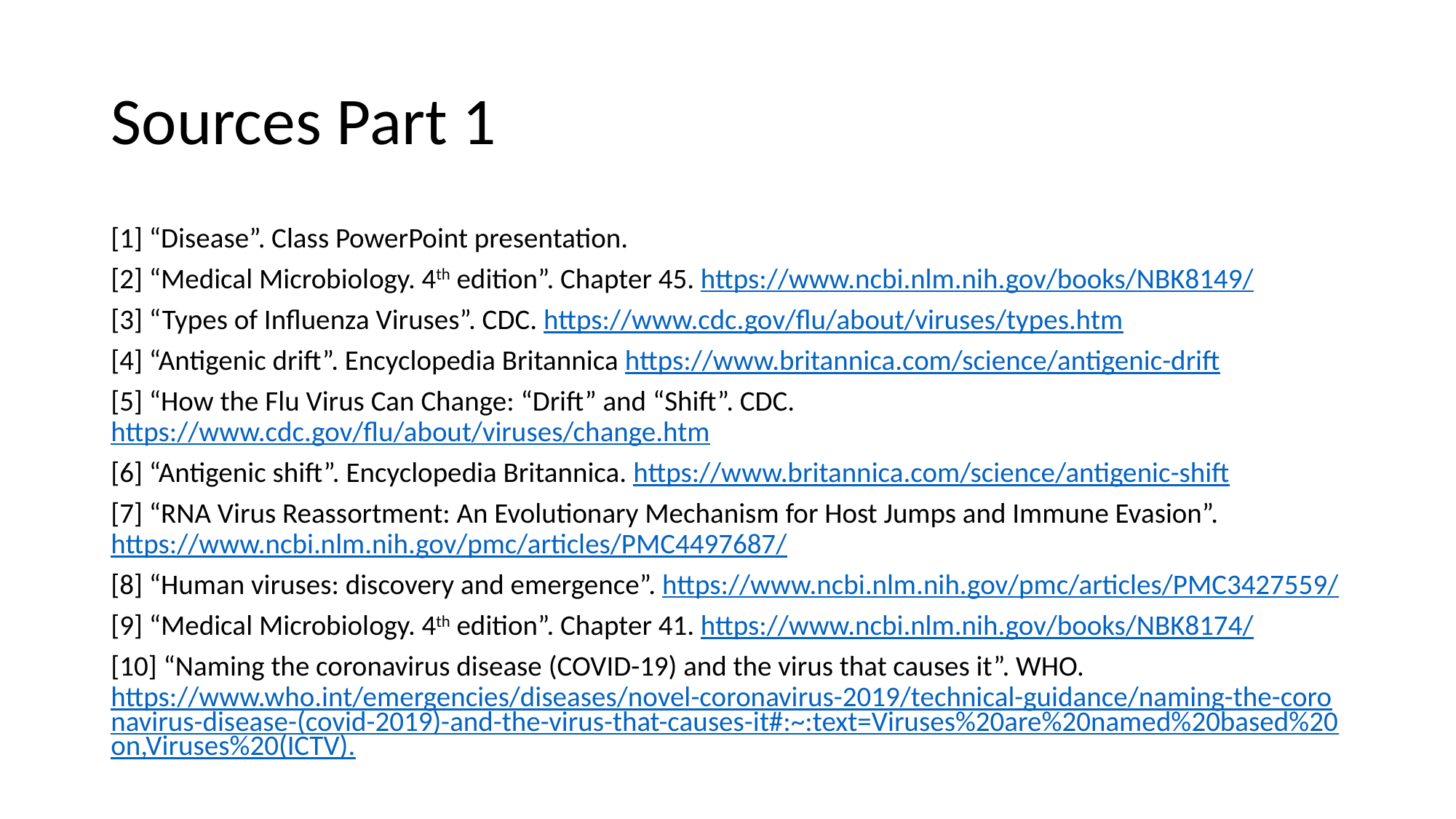

# Sources Part 1
[1] “Disease”. Class PowerPoint presentation.
[2] “Medical Microbiology. 4th edition”. Chapter 45. https://www.ncbi.nlm.nih.gov/books/NBK8149/
[3] “Types of Influenza Viruses”. CDC. https://www.cdc.gov/flu/about/viruses/types.htm
[4] “Antigenic drift”. Encyclopedia Britannica https://www.britannica.com/science/antigenic-drift
[5] “How the Flu Virus Can Change: “Drift” and “Shift”. CDC. https://www.cdc.gov/flu/about/viruses/change.htm
[6] “Antigenic shift”. Encyclopedia Britannica. https://www.britannica.com/science/antigenic-shift
[7] “RNA Virus Reassortment: An Evolutionary Mechanism for Host Jumps and Immune Evasion”. https://www.ncbi.nlm.nih.gov/pmc/articles/PMC4497687/
[8] “Human viruses: discovery and emergence”. https://www.ncbi.nlm.nih.gov/pmc/articles/PMC3427559/
[9] “Medical Microbiology. 4th edition”. Chapter 41. https://www.ncbi.nlm.nih.gov/books/NBK8174/
[10] “Naming the coronavirus disease (COVID-19) and the virus that causes it”. WHO. https://www.who.int/emergencies/diseases/novel-coronavirus-2019/technical-guidance/naming-the-coronavirus-disease-(covid-2019)-and-the-virus-that-causes-it#:~:text=Viruses%20are%20named%20based%20on,Viruses%20(ICTV).